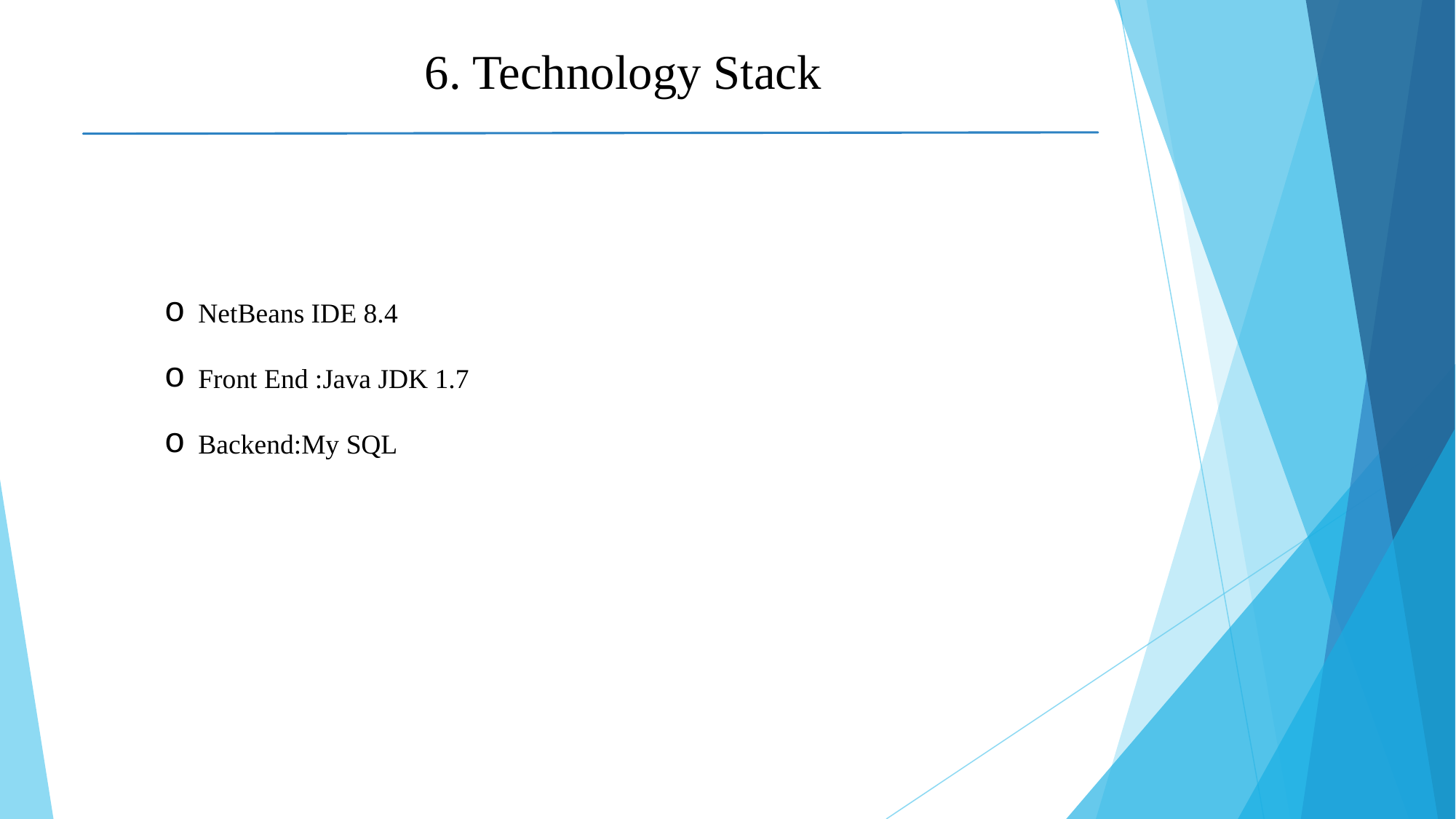

6. Technology Stack

NetBeans IDE 8.4

Front End :Java JDK 1.7

Backend:My SQL